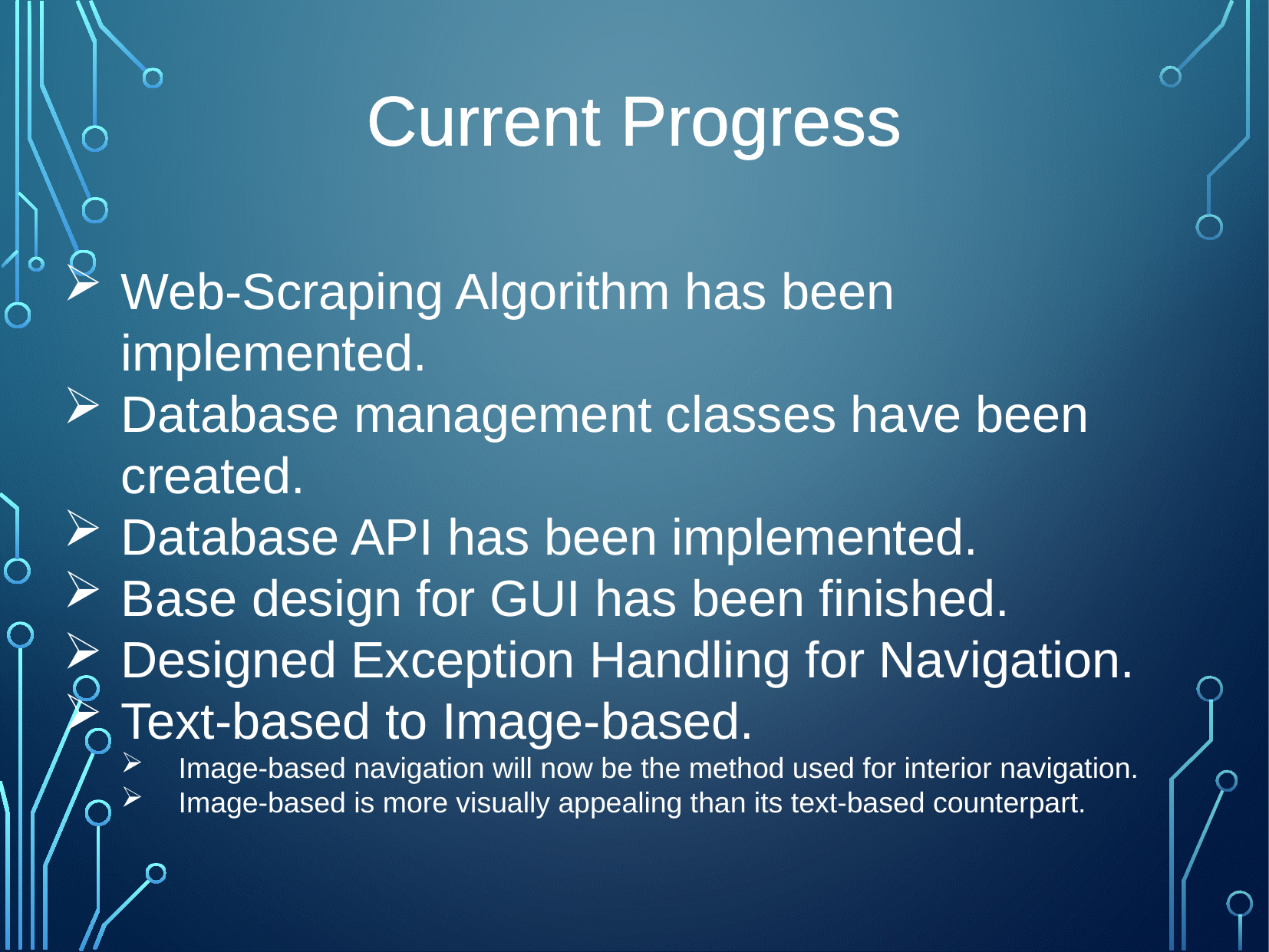

Current Progress
Web-Scraping Algorithm has been implemented.
Database management classes have been created.
Database API has been implemented.
Base design for GUI has been finished.
Designed Exception Handling for Navigation.
Text-based to Image-based.
Image-based navigation will now be the method used for interior navigation.
Image-based is more visually appealing than its text-based counterpart.